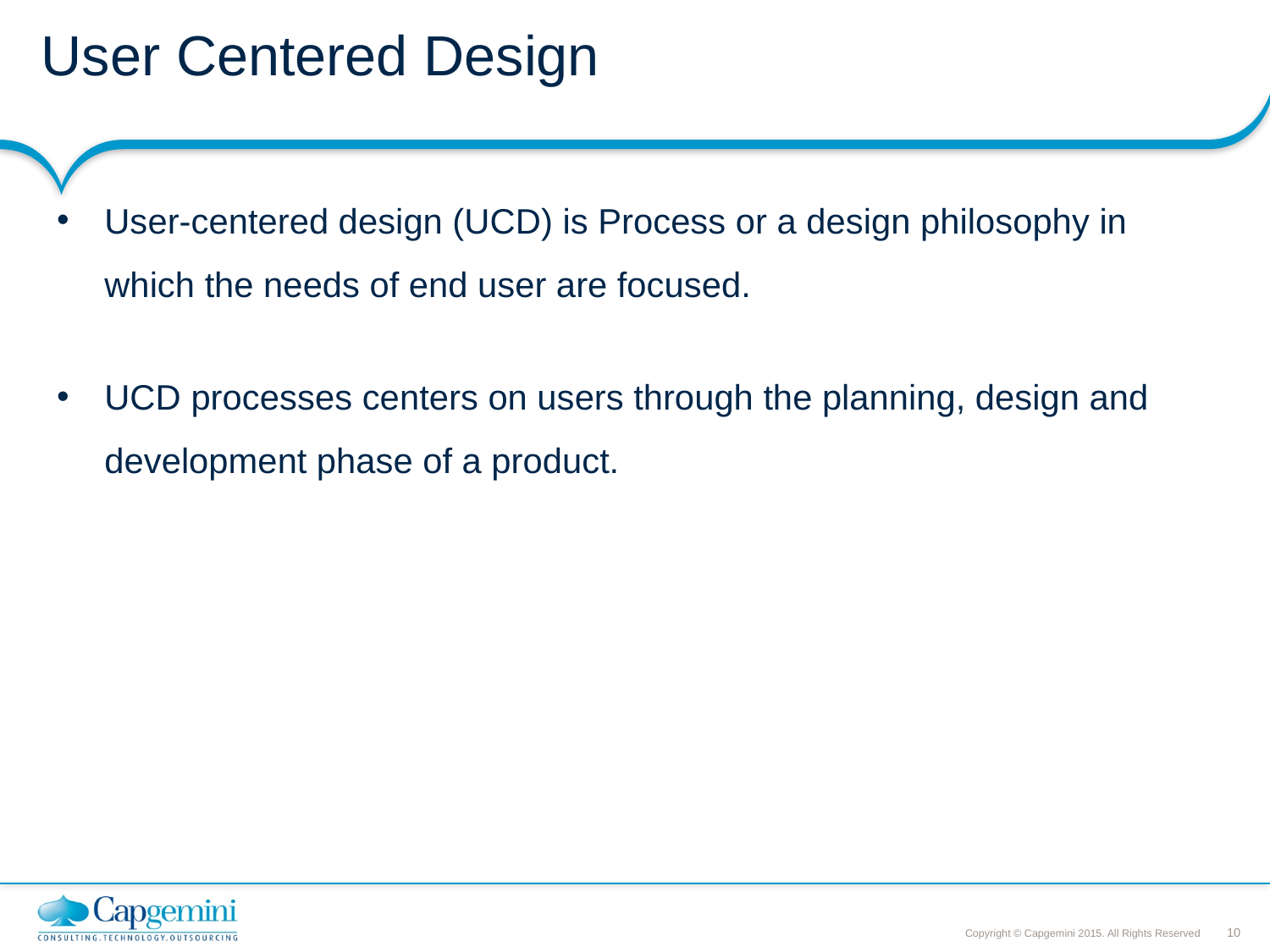

User Centered Design
User Centered Design
User-centered design (UCD) is Process or a design philosophy in which the needs of end user are focused.
UCD processes centers on users through the planning, design and development phase of a product.